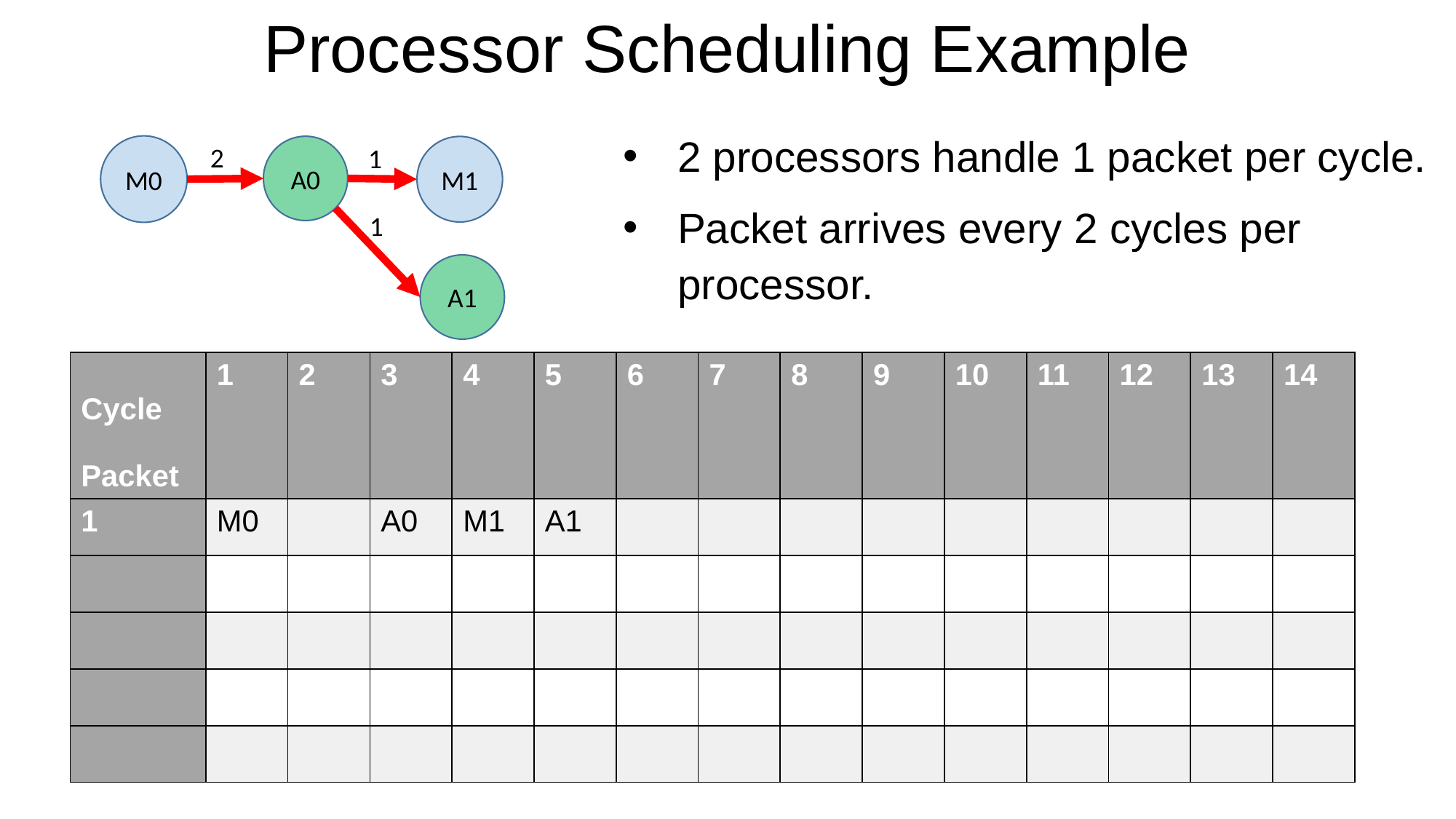

# Processor Scheduling Example
2 processors handle 1 packet per cycle.
Packet arrives every 2 cycles per processor.
2
M0
1
A0
M1
1
A1
| Cycle Packet | 1 | 2 | 3 | 4 | 5 | 6 | 7 | 8 | 9 | 10 | 11 | 12 | 13 | 14 |
| --- | --- | --- | --- | --- | --- | --- | --- | --- | --- | --- | --- | --- | --- | --- |
| 1 | M0 |  | A0 | M1 | A1 |  |  |  |  |  |  |  |  |  |
|  |  |  |  |  |  |  |  |  |  |  |  |  |  |  |
|  |  |  |  |  |  |  |  |  |  |  |  |  |  |  |
|  |  |  |  |  |  |  |  |  |  |  |  |  |  |  |
|  |  |  |  |  |  |  |  |  |  |  |  |  |  |  |